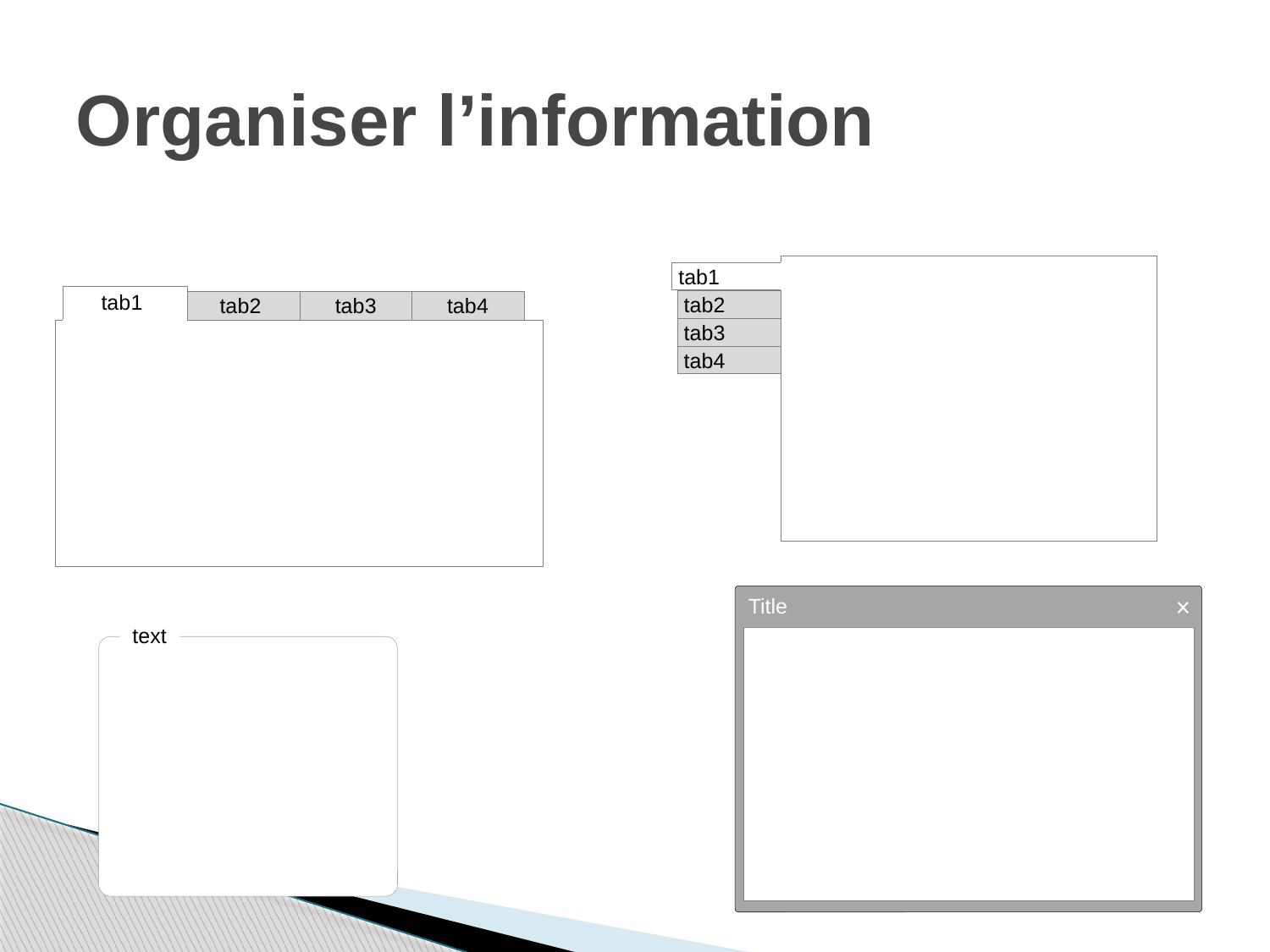

# Organiser l’information

tab1

tab2
tab3
tab4
tab1

tab2
tab3
tab4

Title

text